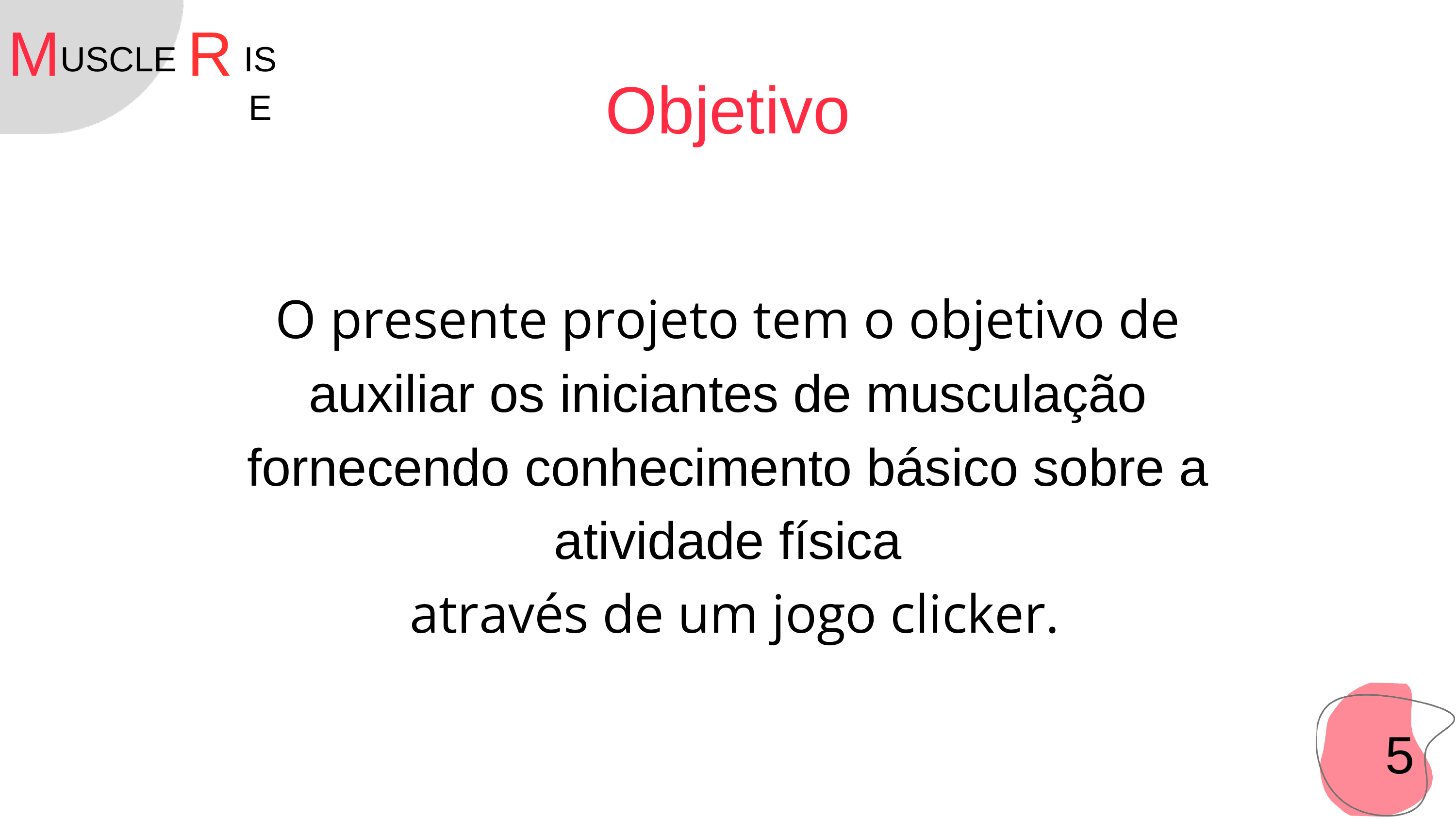

M
R
USCLE
ISE
Objetivo
O presente projeto tem o objetivo de auxiliar os iniciantes de musculação fornecendo conhecimento básico sobre a atividade física
 através de um jogo clicker.

5